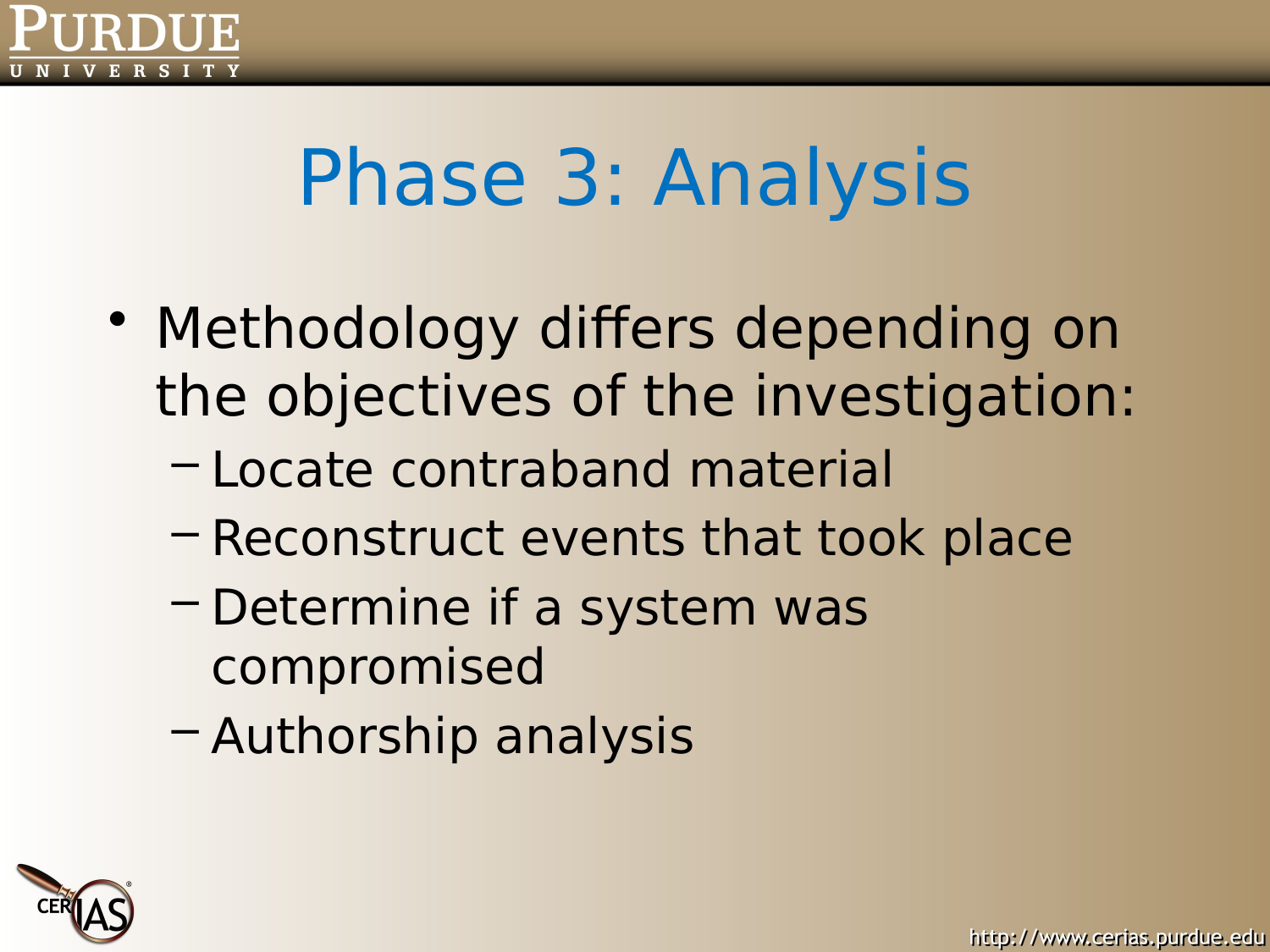

# Phase 3: Analysis
Methodology differs depending on the objectives of the investigation:
Locate contraband material
Reconstruct events that took place
Determine if a system was compromised
Authorship analysis